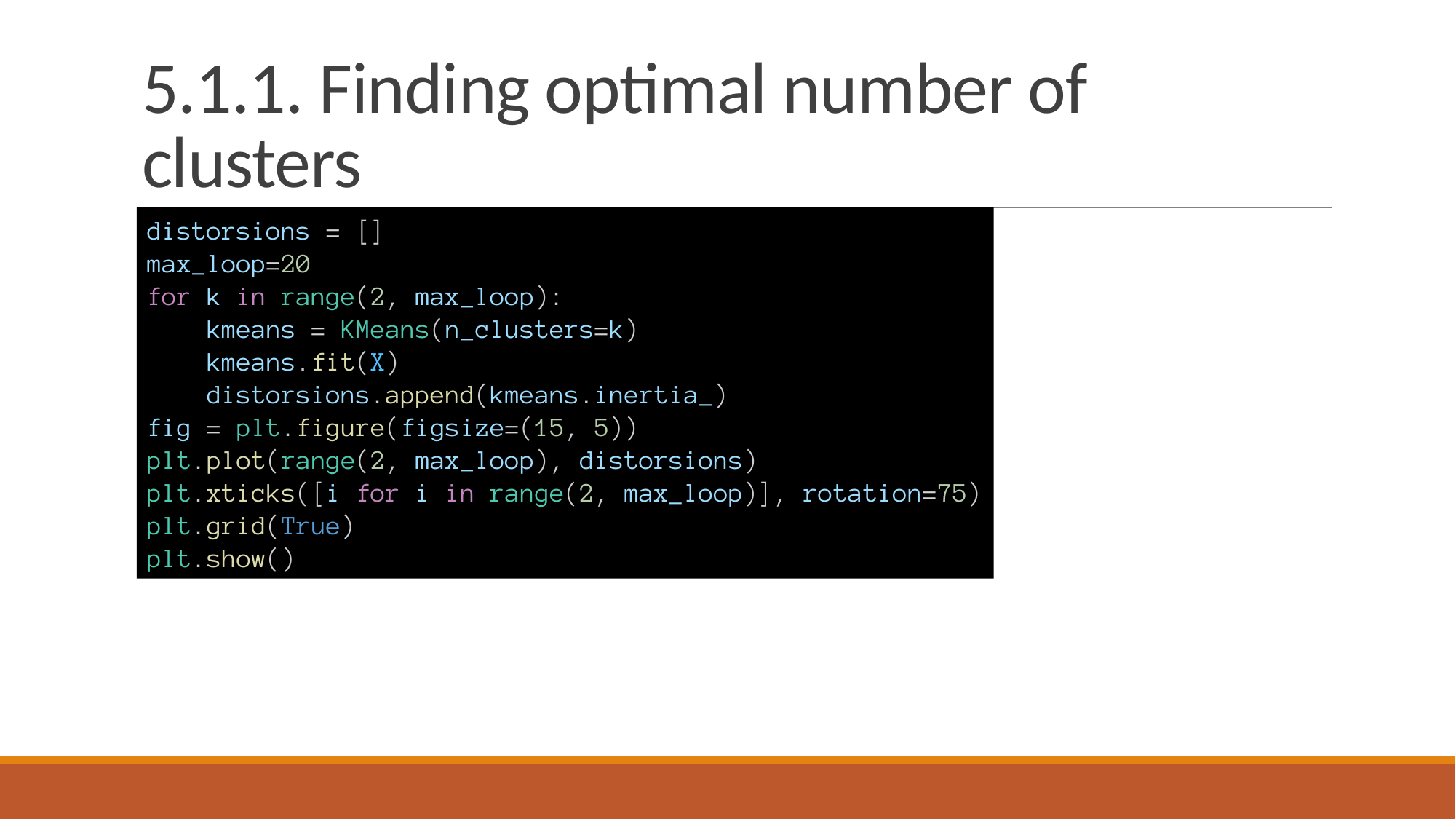

# 5.1.1. Finding optimal number of clusters
distorsions = []
max_loop=20
for k in range(2, max_loop):
    kmeans = KMeans(n_clusters=k)
    kmeans.fit(X)
    distorsions.append(kmeans.inertia_)
fig = plt.figure(figsize=(15, 5))
plt.plot(range(2, max_loop), distorsions)
plt.xticks([i for i in range(2, max_loop)], rotation=75)
plt.grid(True)
plt.show()